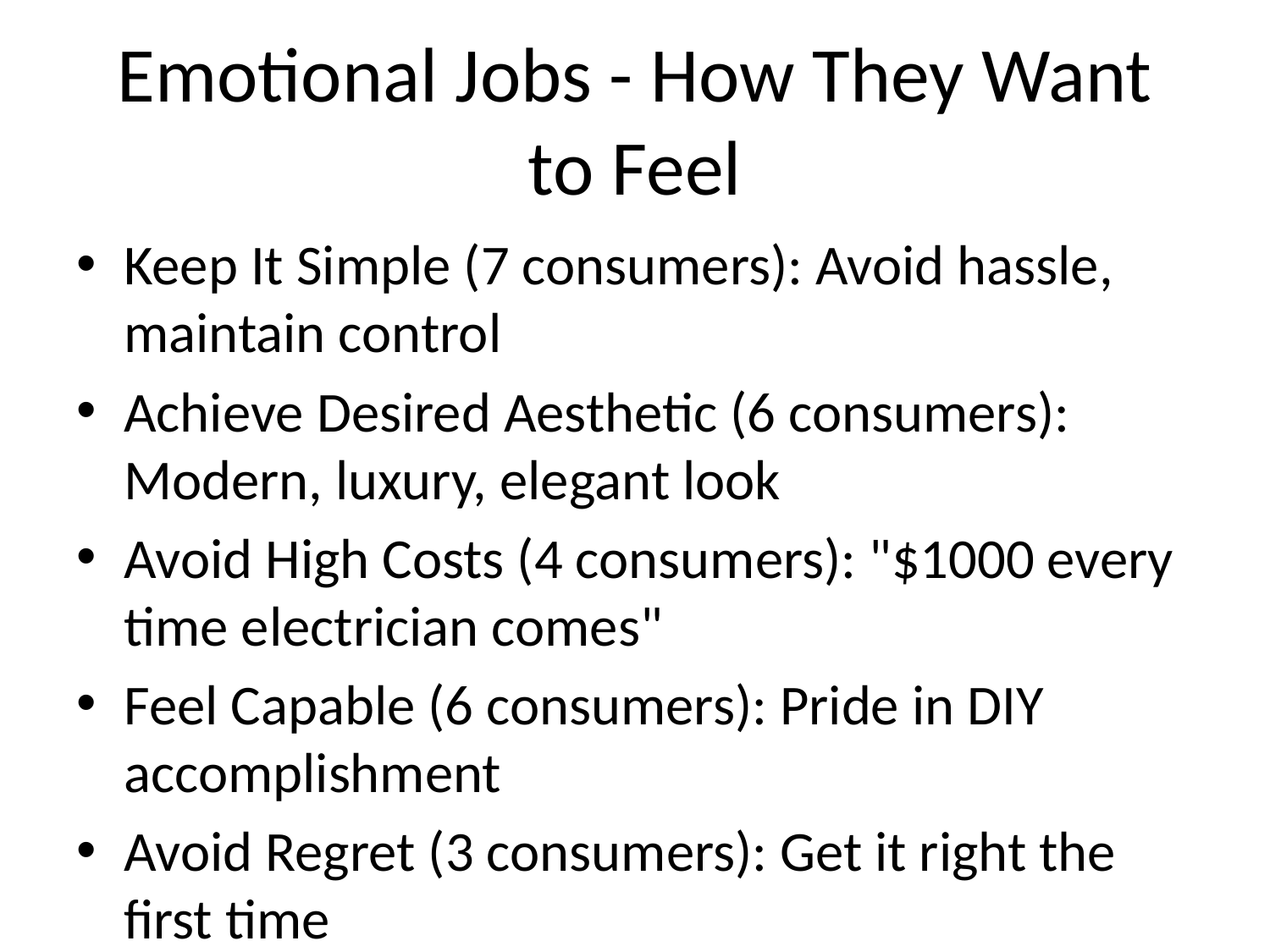

# Emotional Jobs - How They Want to Feel
Keep It Simple (7 consumers): Avoid hassle, maintain control
Achieve Desired Aesthetic (6 consumers): Modern, luxury, elegant look
Avoid High Costs (4 consumers): "$1000 every time electrician comes"
Feel Capable (6 consumers): Pride in DIY accomplishment
Avoid Regret (3 consumers): Get it right the first time

Consumer Voice:
"It still gives me that modern luxury aspect... didn't have to invest much money" - TylrD